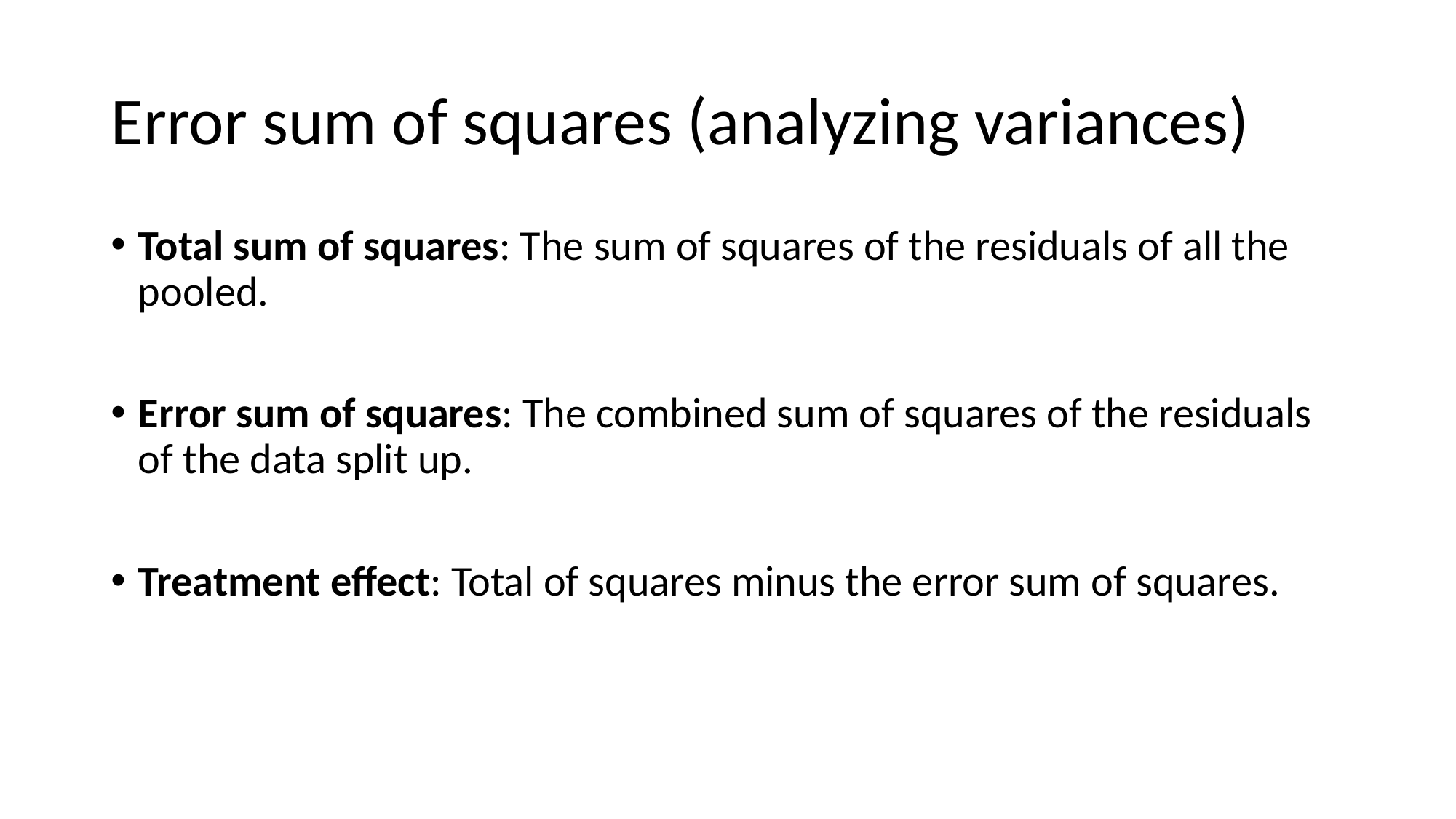

# Error sum of squares (analyzing variances)
Total sum of squares: The sum of squares of the residuals of all the pooled.

Error sum of squares: The combined sum of squares of the residuals of the data split up.

Treatment effect: Total of squares minus the error sum of squares.